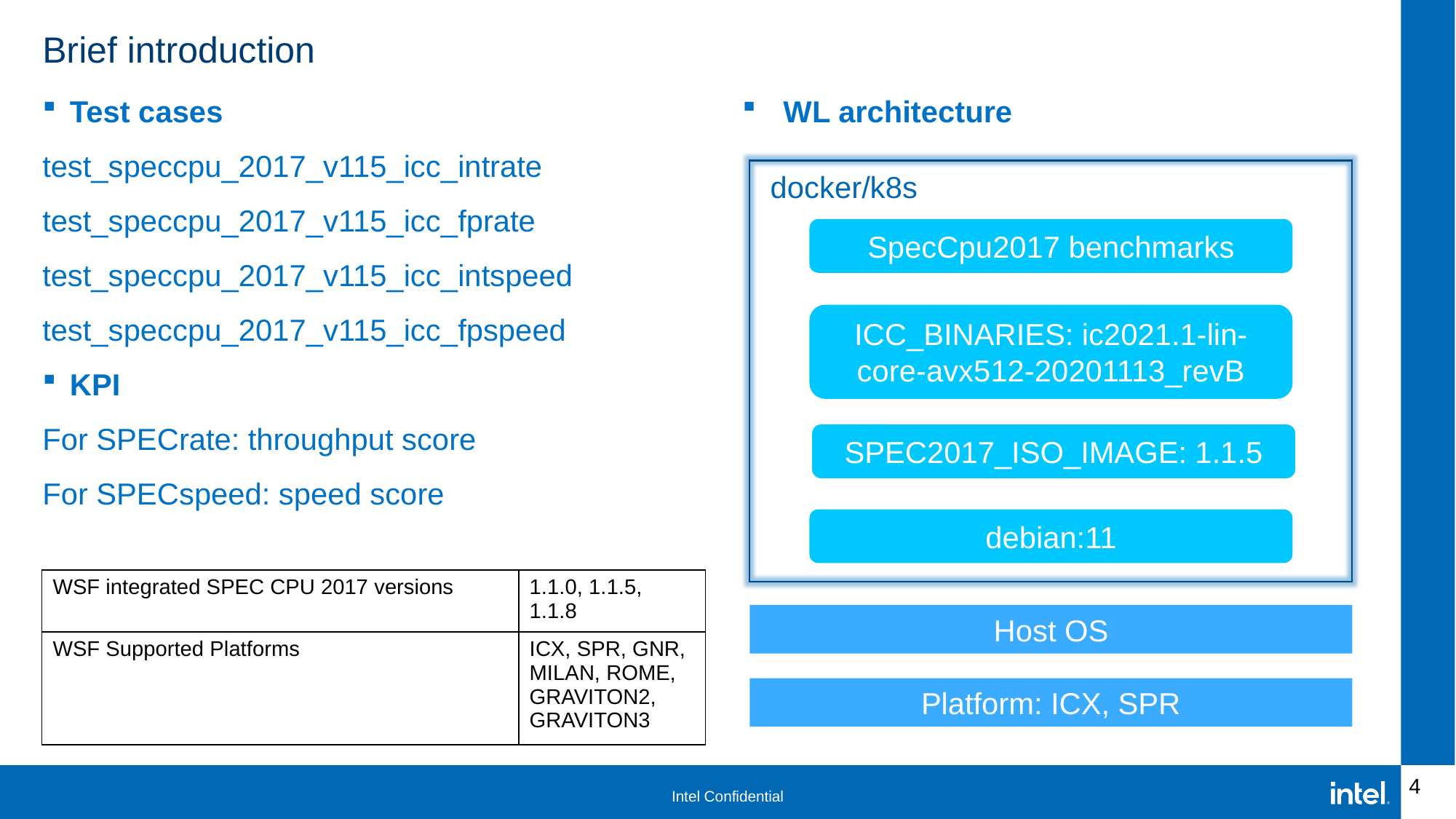

# Brief introduction
Test cases
test_speccpu_2017_v115_icc_intrate
test_speccpu_2017_v115_icc_fprate
test_speccpu_2017_v115_icc_intspeed
test_speccpu_2017_v115_icc_fpspeed
KPI
For SPECrate: throughput score
For SPECspeed: speed score

WL architecture

docker/k8s
SpecCpu2017 benchmarks
ICC_BINARIES: ic2021.1-lin-core-avx512-20201113_revB
SPEC2017_ISO_IMAGE: 1.1.5
debian:11
Host OS
Platform: ICX, SPR
| WSF integrated SPEC CPU 2017 versions | 1.1.0, 1.1.5, 1.1.8 |
| --- | --- |
| WSF Supported Platforms | ICX, SPR, GNR, MILAN, ROME, GRAVITON2, GRAVITON3 |

4